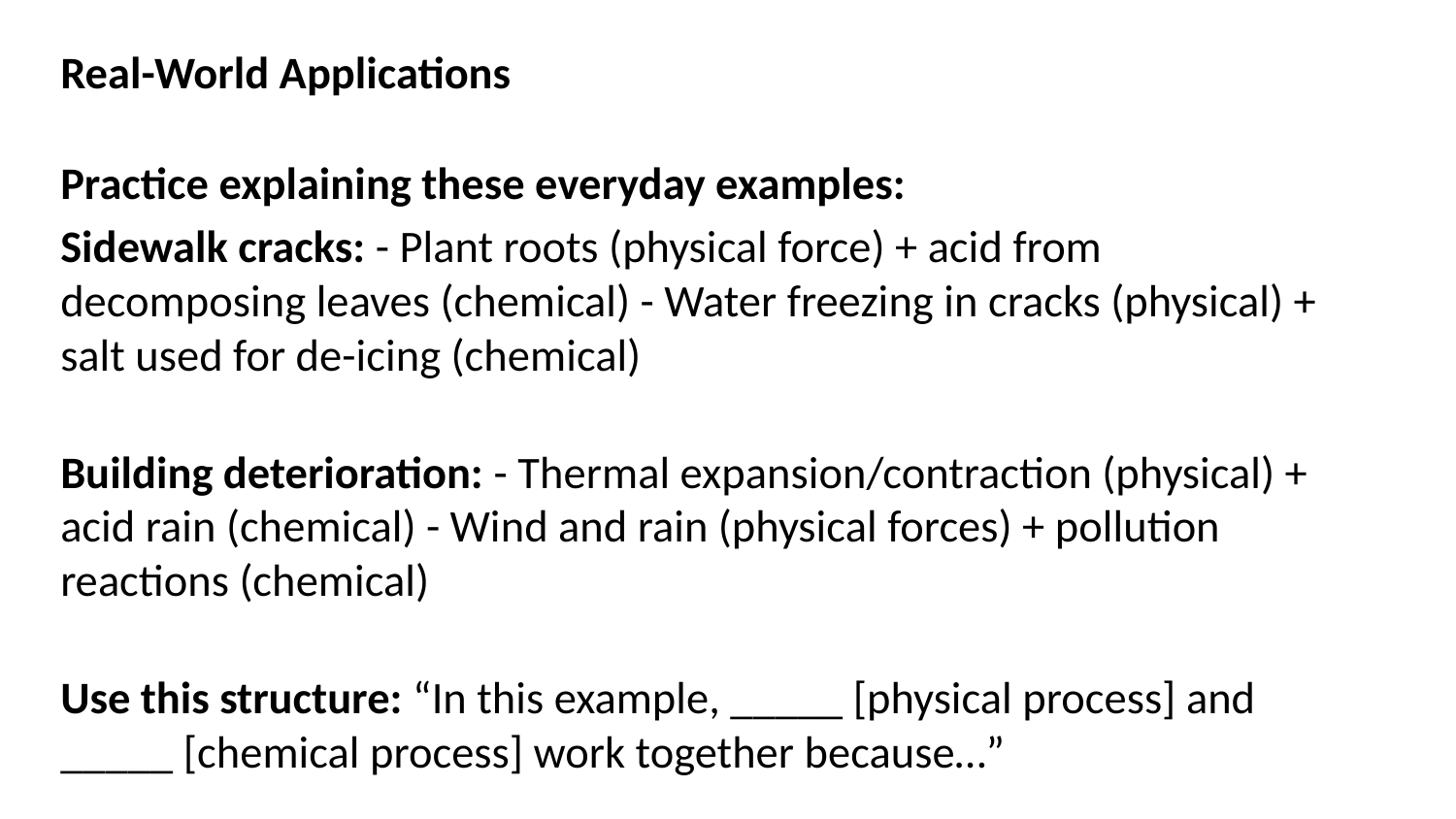

Real-World Applications
Practice explaining these everyday examples:
Sidewalk cracks: - Plant roots (physical force) + acid from decomposing leaves (chemical) - Water freezing in cracks (physical) + salt used for de-icing (chemical)
Building deterioration: - Thermal expansion/contraction (physical) + acid rain (chemical) - Wind and rain (physical forces) + pollution reactions (chemical)
Use this structure: “In this example, _____ [physical process] and _____ [chemical process] work together because…”